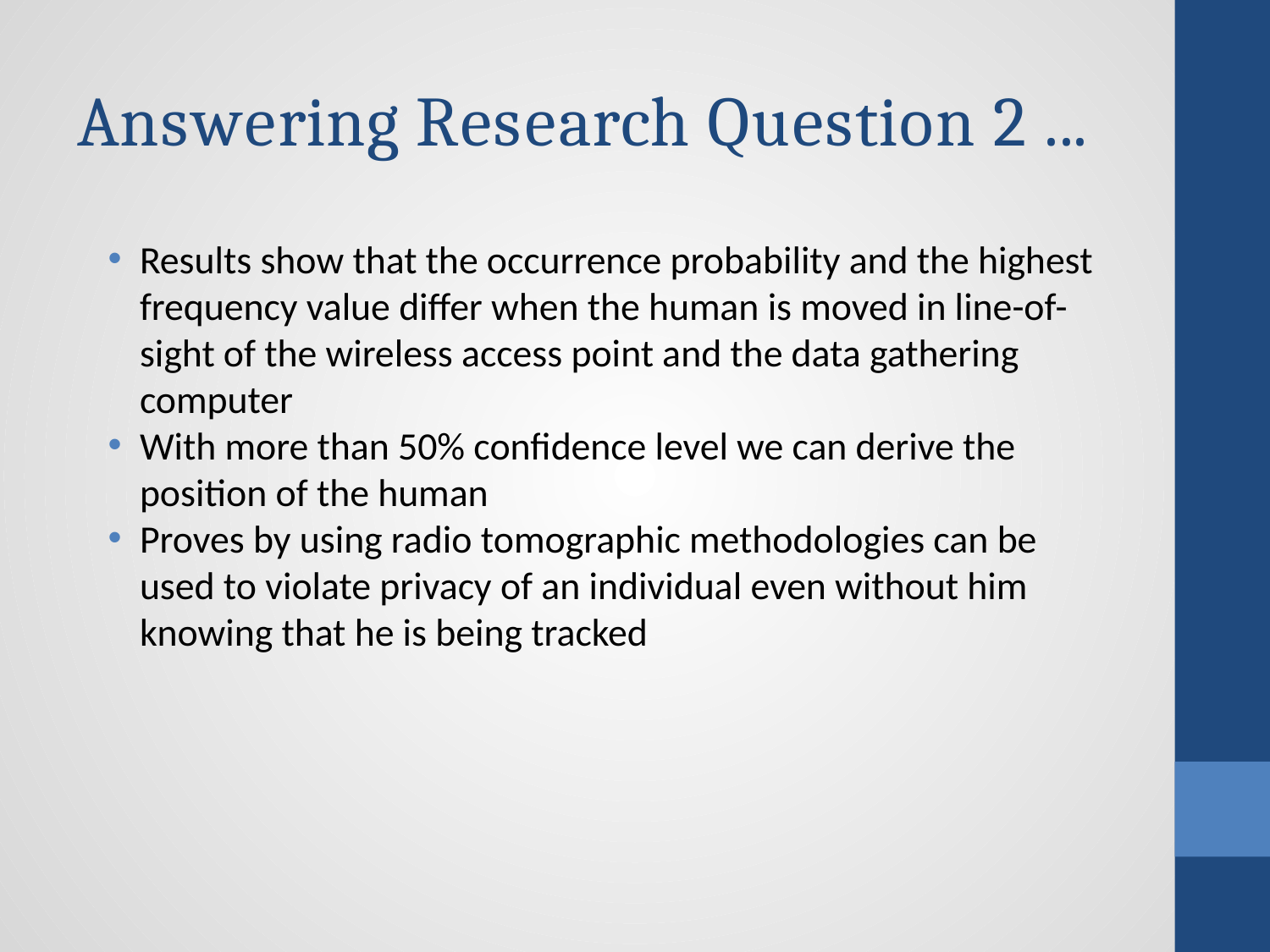

# Answering Research Question 2 ...
Results show that the occurrence probability and the highest frequency value differ when the human is moved in line-of-sight of the wireless access point and the data gathering computer
With more than 50% confidence level we can derive the position of the human
Proves by using radio tomographic methodologies can be used to violate privacy of an individual even without him knowing that he is being tracked